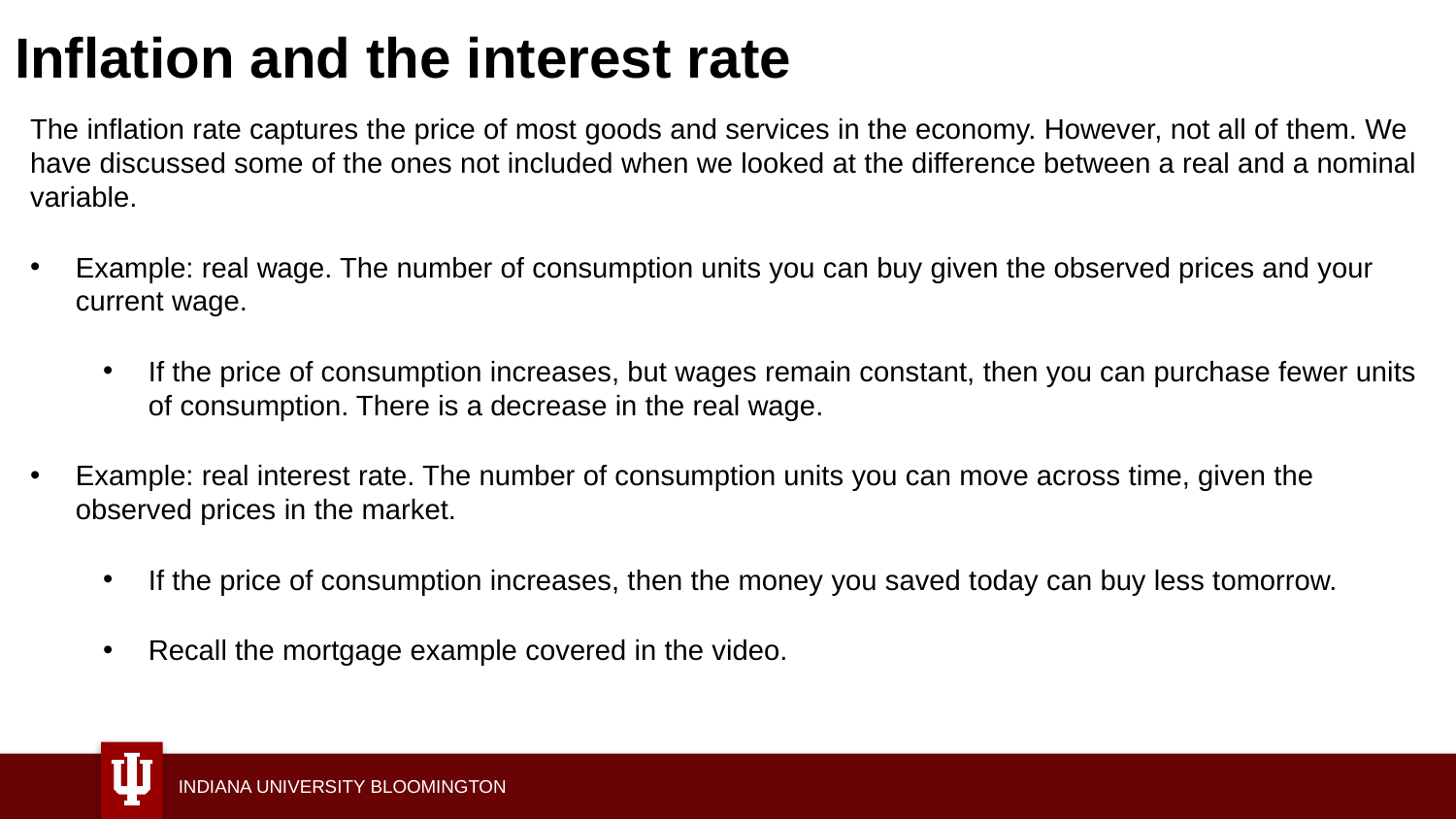

# Inflation and the interest rate
The inflation rate captures the price of most goods and services in the economy. However, not all of them. We have discussed some of the ones not included when we looked at the difference between a real and a nominal variable.
Example: real wage. The number of consumption units you can buy given the observed prices and your current wage.
If the price of consumption increases, but wages remain constant, then you can purchase fewer units of consumption. There is a decrease in the real wage.
Example: real interest rate. The number of consumption units you can move across time, given the observed prices in the market.
If the price of consumption increases, then the money you saved today can buy less tomorrow.
Recall the mortgage example covered in the video.